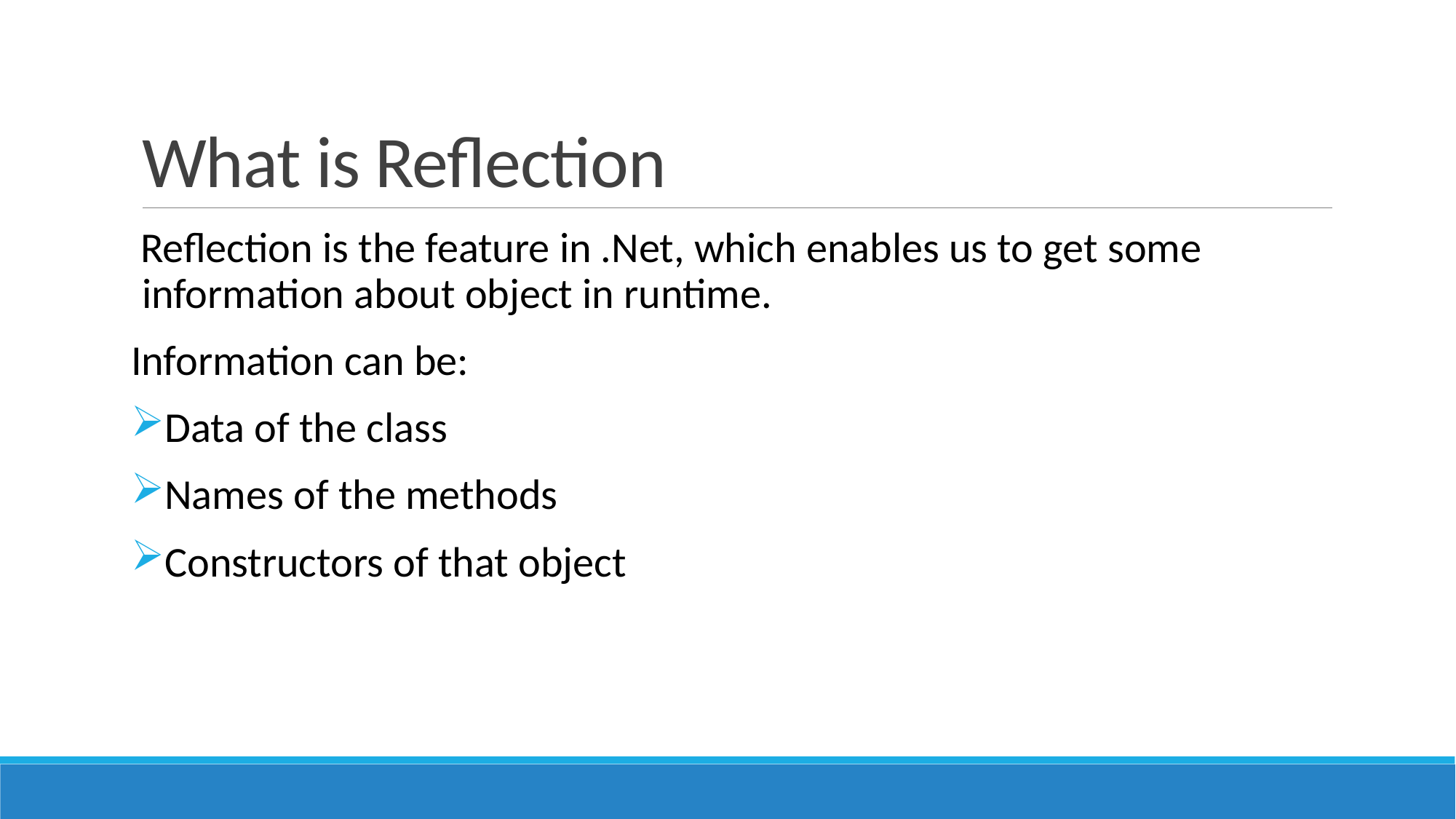

# What is Reflection
 Reflection is the feature in .Net, which enables us to get some information about object in runtime.
Information can be:
Data of the class
Names of the methods
Constructors of that object